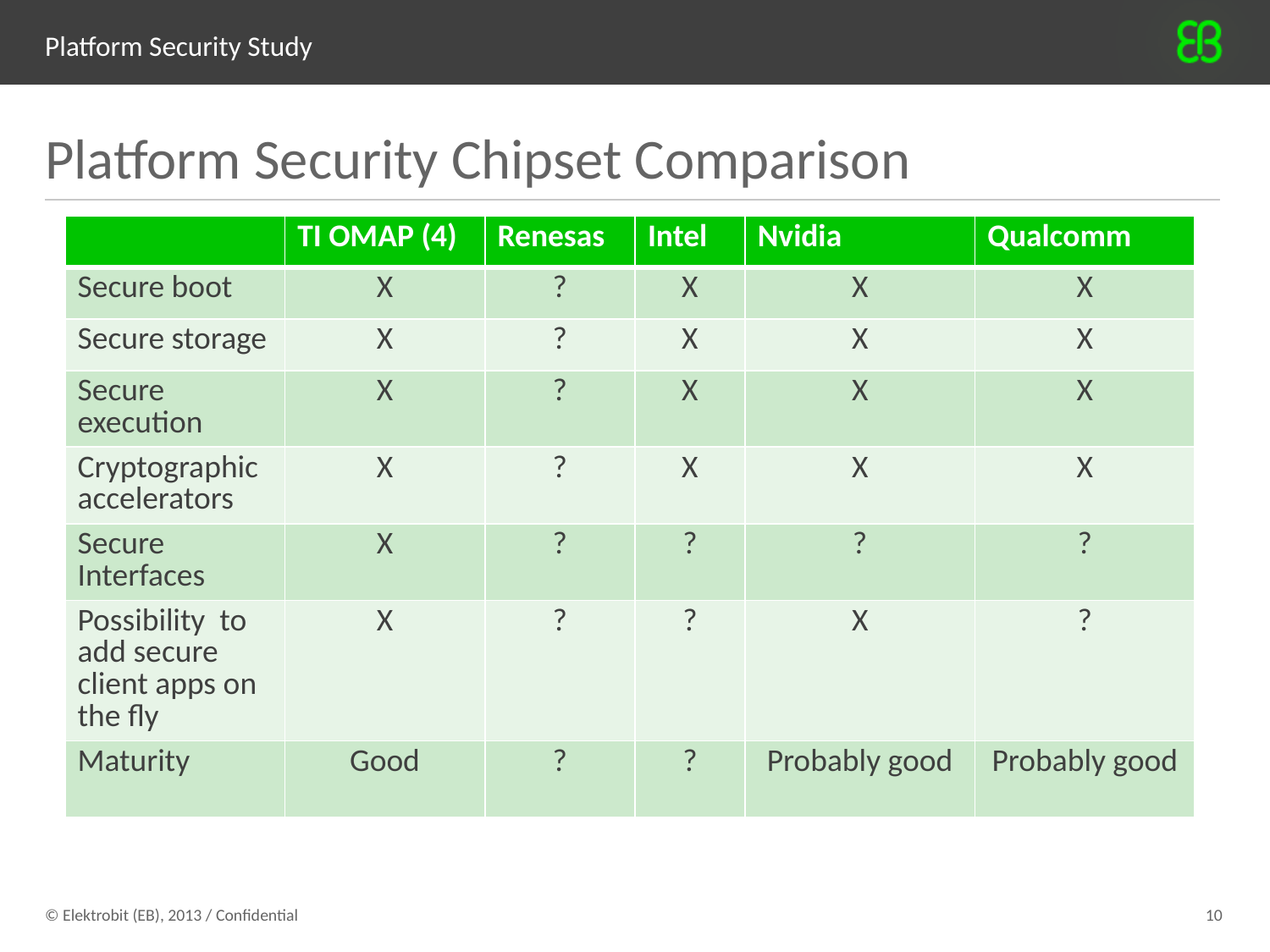

# Platform Security Study
Platform Security Chipset Comparison
|  | TI OMAP (4) | Renesas | Intel | Nvidia | Qualcomm |
| --- | --- | --- | --- | --- | --- |
| Secure boot | X | ? | X | X | X |
| Secure storage | X | ? | X | X | X |
| Secure execution | X | ? | X | X | X |
| Cryptographic accelerators | X | ? | X | X | X |
| Secure Interfaces | X | ? | ? | ? | ? |
| Possibility to add secure client apps on the fly | X | ? | ? | X | ? |
| Maturity | Good | ? | ? | Probably good | Probably good |
© Elektrobit (EB), 2013 / Confidential
10